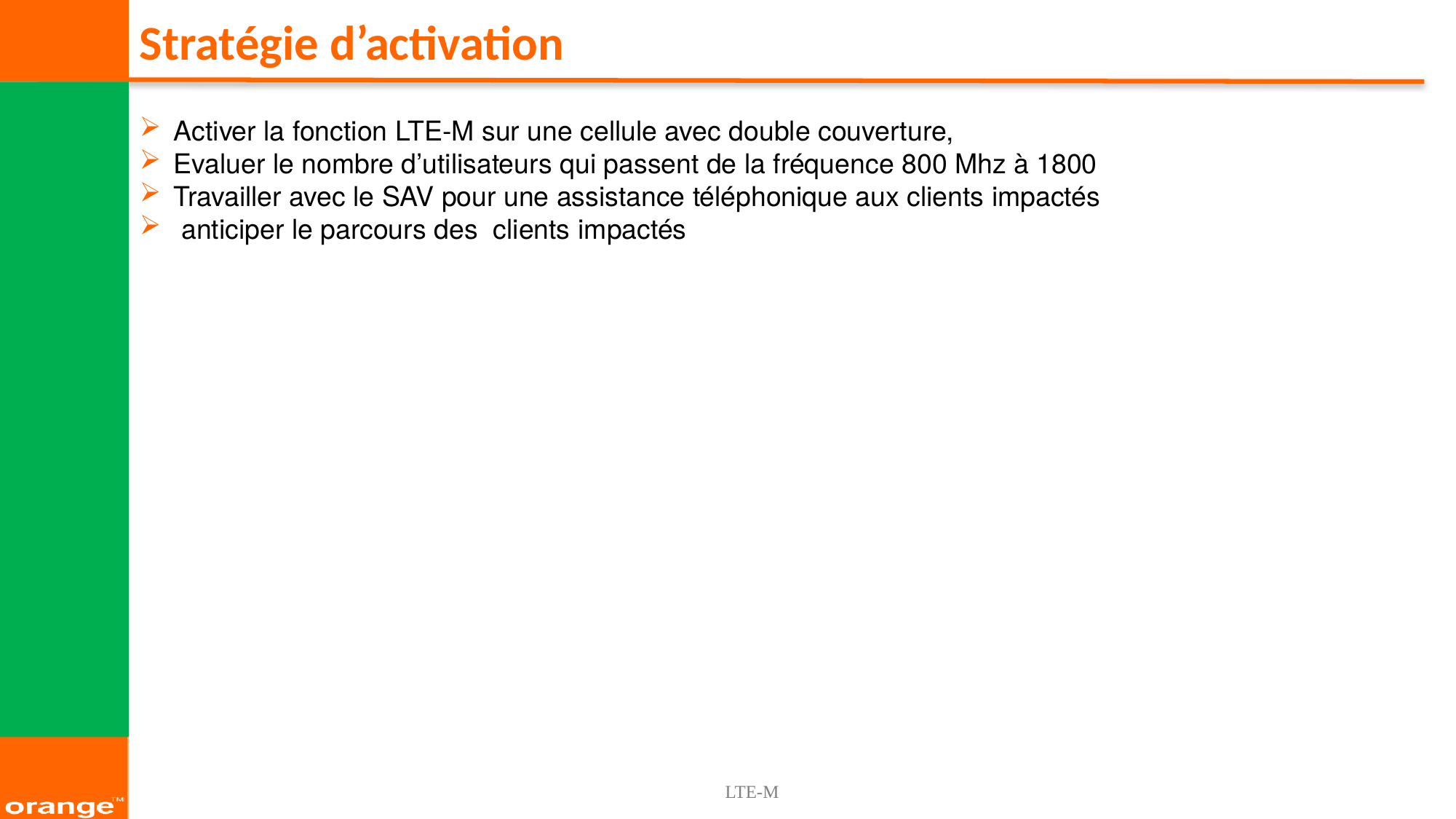

Stratégie d’activation

Activer la fonction LTE-M sur une cellule avec double couverture,
Evaluer le nombre d’utilisateurs qui passent de la fréquence 800 Mhz à 1800
Travailler avec le SAV pour une assistance téléphonique aux clients impactés
 anticiper le parcours des  clients impactés

LTE-M
8